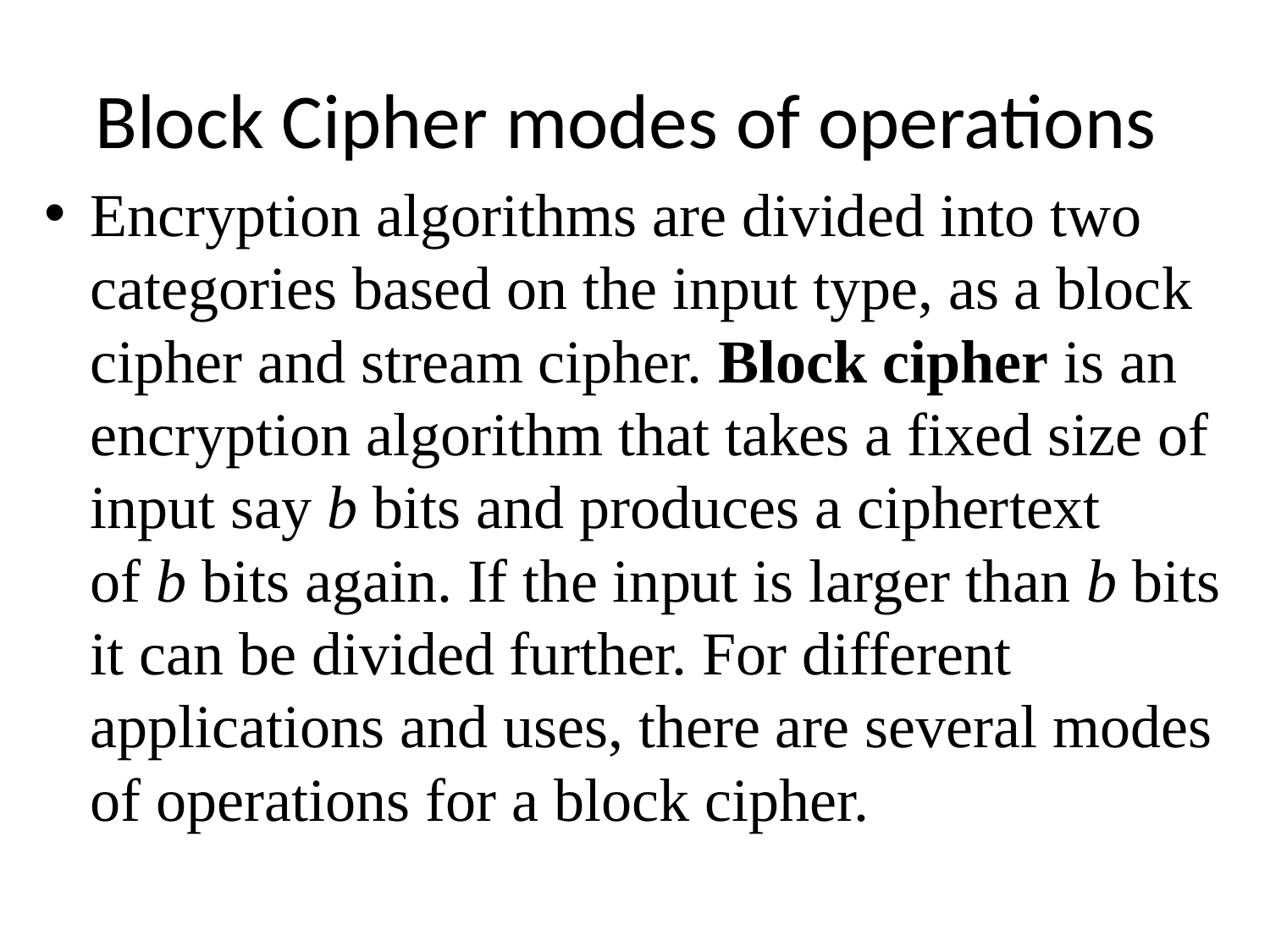

# Block Cipher modes of operations
Encryption algorithms are divided into two categories based on the input type, as a block cipher and stream cipher. Block cipher is an encryption algorithm that takes a fixed size of input say b bits and produces a ciphertext of b bits again. If the input is larger than b bits it can be divided further. For different applications and uses, there are several modes of operations for a block cipher.